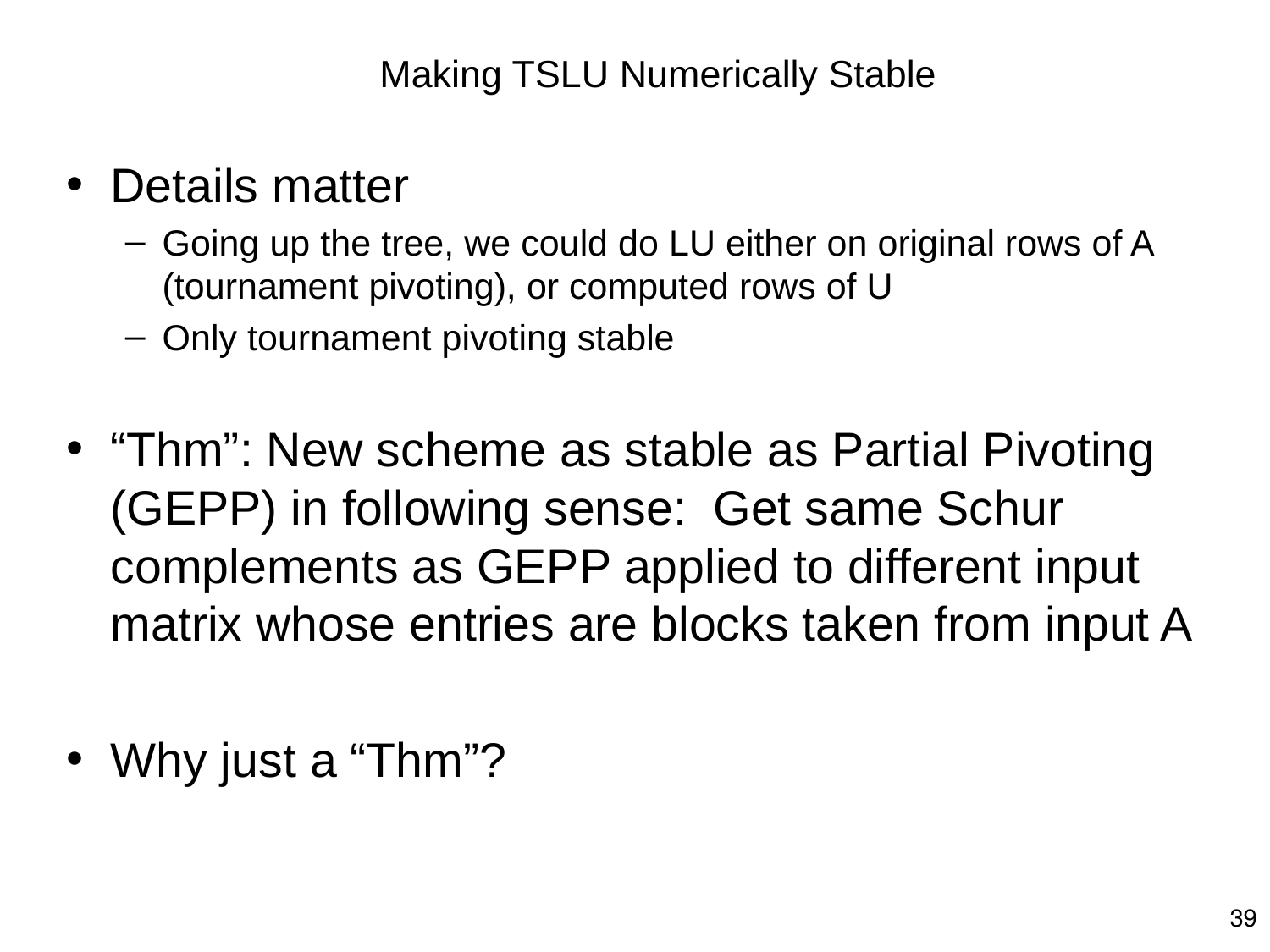

# Making TSLU Numerically Stable

Details matter
Going up the tree, we could do LU either on original rows of A (tournament pivoting), or computed rows of U
Only tournament pivoting stable

“Thm”: New scheme as stable as Partial Pivoting (GEPP) in following sense:  Get same Schur complements as GEPP applied to different input matrix whose entries are blocks taken from input A

Why just a “Thm”?

39